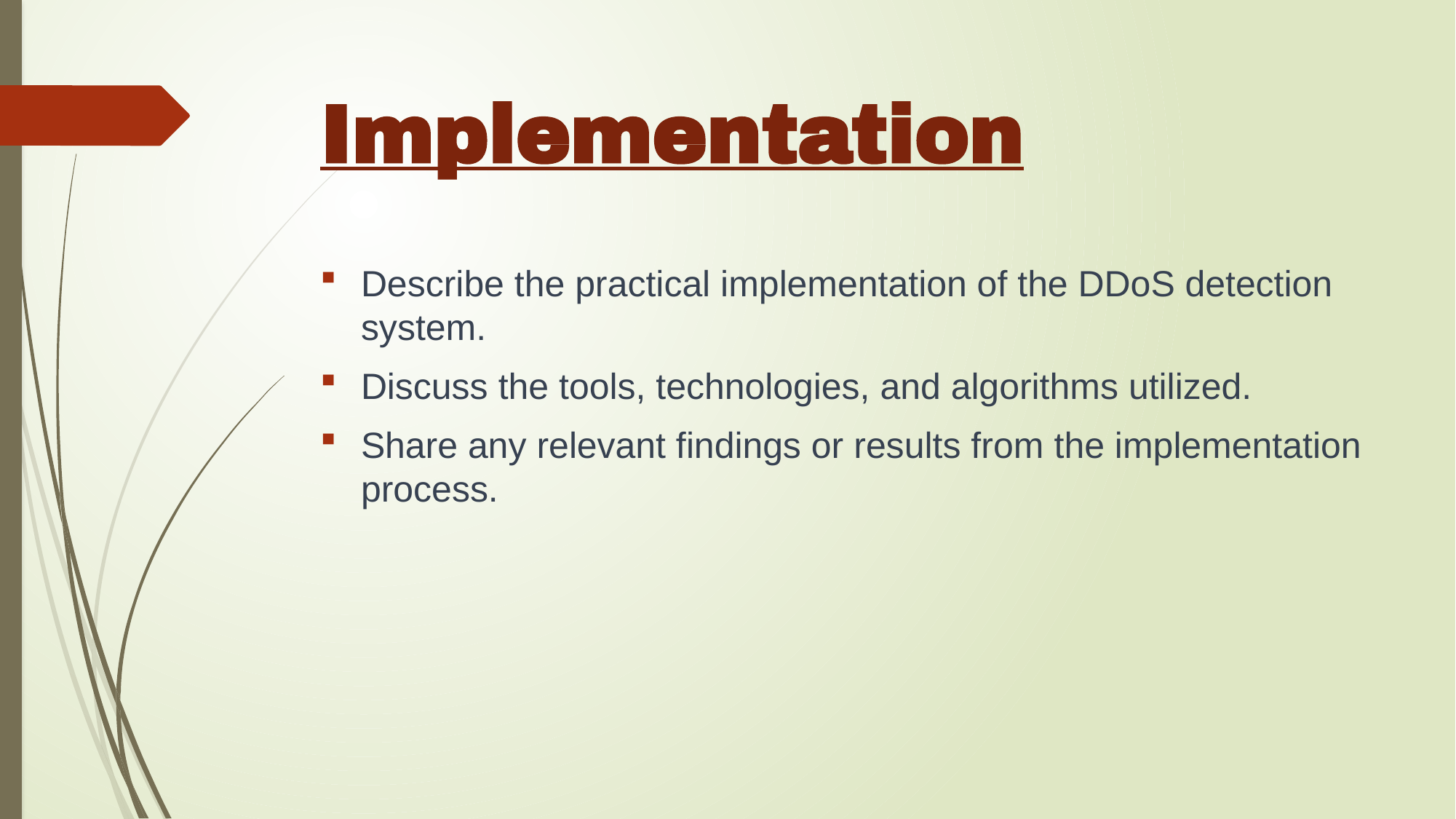

# Implementation
Describe the practical implementation of the DDoS detection system.
Discuss the tools, technologies, and algorithms utilized.
Share any relevant findings or results from the implementation process.